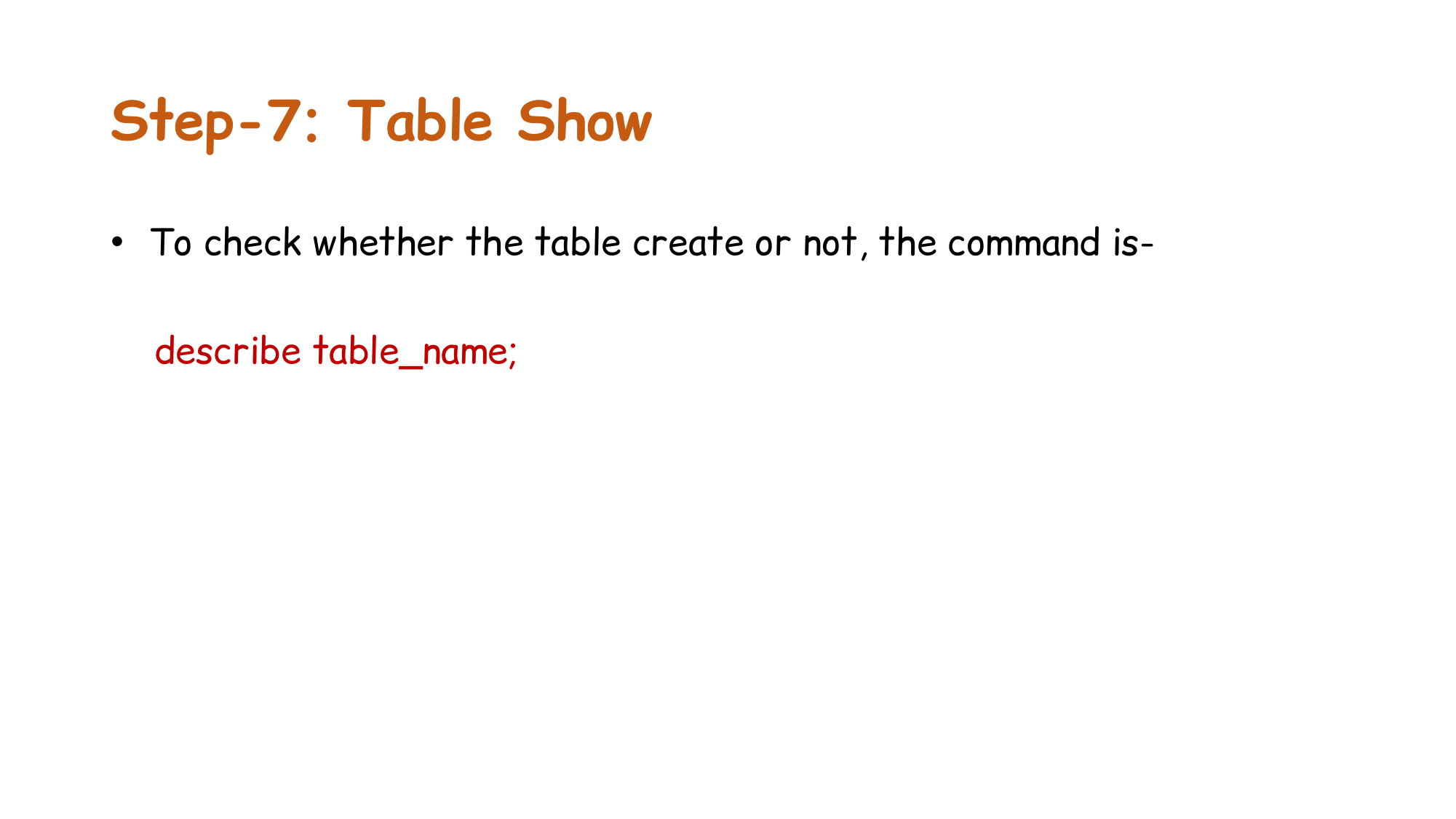

# Step-7: Table Show
 To check whether the table create or not, the command is-

    describe table_name;